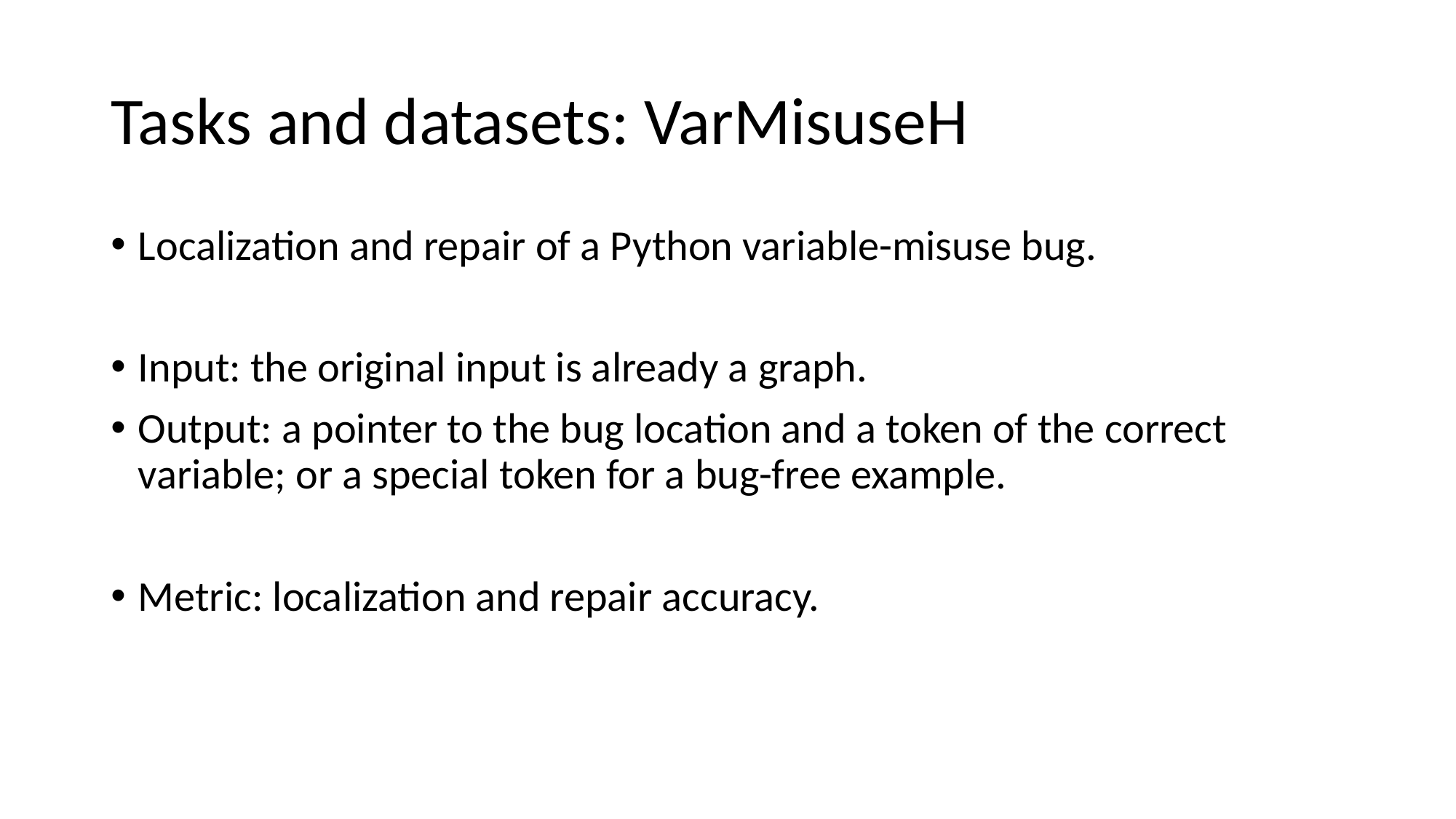

# Tasks and datasets: VarMisuseH
Localization and repair of a Python variable-misuse bug.

Input: the original input is already a graph.
Output: a pointer to the bug location and a token of the correct variable; or a special token for a bug-free example.

Metric: localization and repair accuracy.